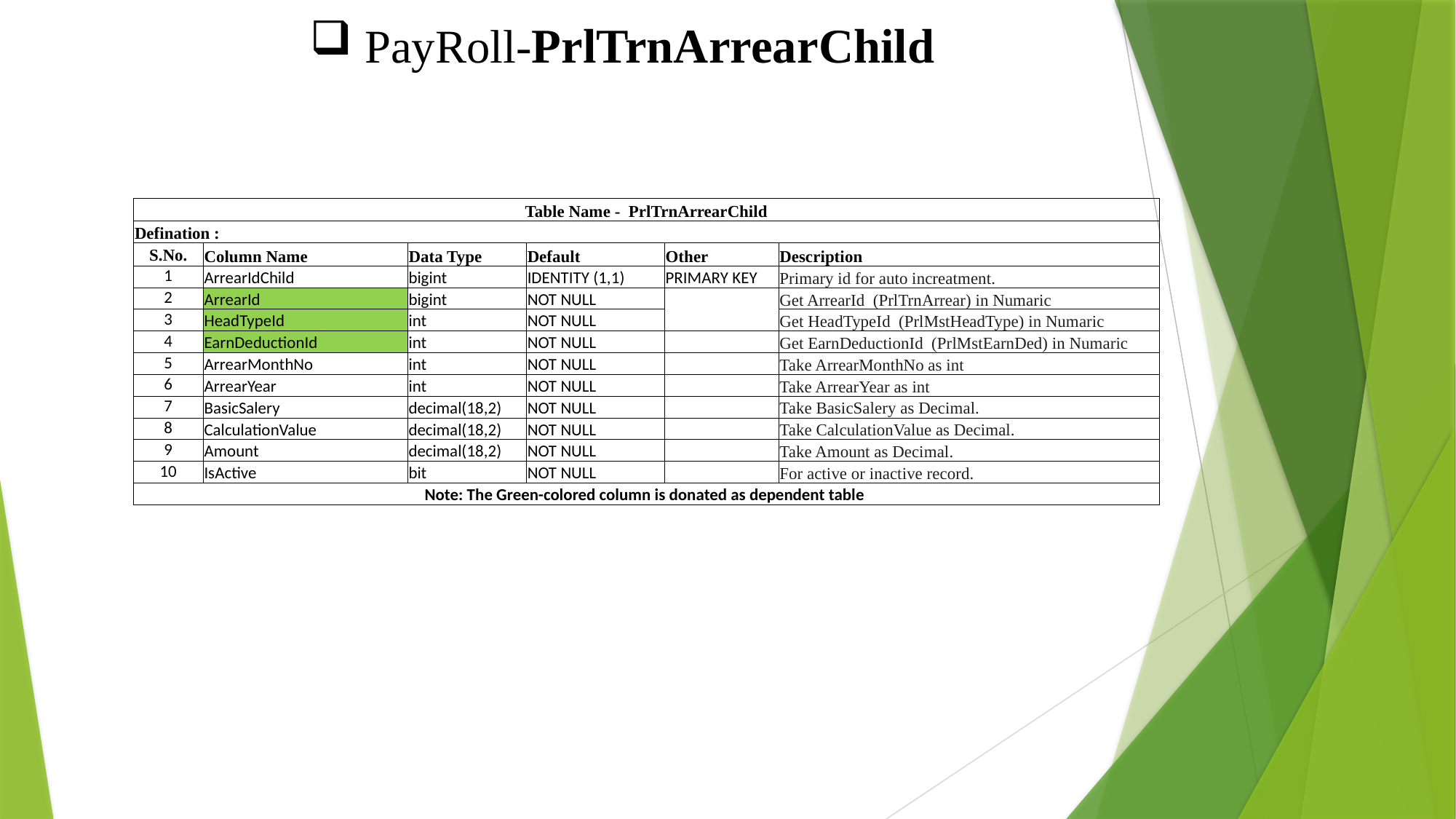

PayRoll-PrlTrnArrearChild
| Table Name - PrlTrnArrearChild |  |  |  |  |  |
| --- | --- | --- | --- | --- | --- |
| Defination : |  |  |  |  |  |
| S.No. | Column Name | Data Type | Default | Other | Description |
| 1 | ArrearIdChild | bigint | IDENTITY (1,1) | PRIMARY KEY | Primary id for auto increatment. |
| 2 | ArrearId | bigint | NOT NULL |  | Get ArrearId (PrlTrnArrear) in Numaric |
| 3 | HeadTypeId | int | NOT NULL |  | Get HeadTypeId (PrlMstHeadType) in Numaric |
| 4 | EarnDeductionId | int | NOT NULL |  | Get EarnDeductionId (PrlMstEarnDed) in Numaric |
| 5 | ArrearMonthNo | int | NOT NULL |  | Take ArrearMonthNo as int |
| 6 | ArrearYear | int | NOT NULL |  | Take ArrearYear as int |
| 7 | BasicSalery | decimal(18,2) | NOT NULL |  | Take BasicSalery as Decimal. |
| 8 | CalculationValue | decimal(18,2) | NOT NULL |  | Take CalculationValue as Decimal. |
| 9 | Amount | decimal(18,2) | NOT NULL |  | Take Amount as Decimal. |
| 10 | IsActive | bit | NOT NULL |  | For active or inactive record. |
| Note: The Green-colored column is donated as dependent table |  |  |  |  |  |